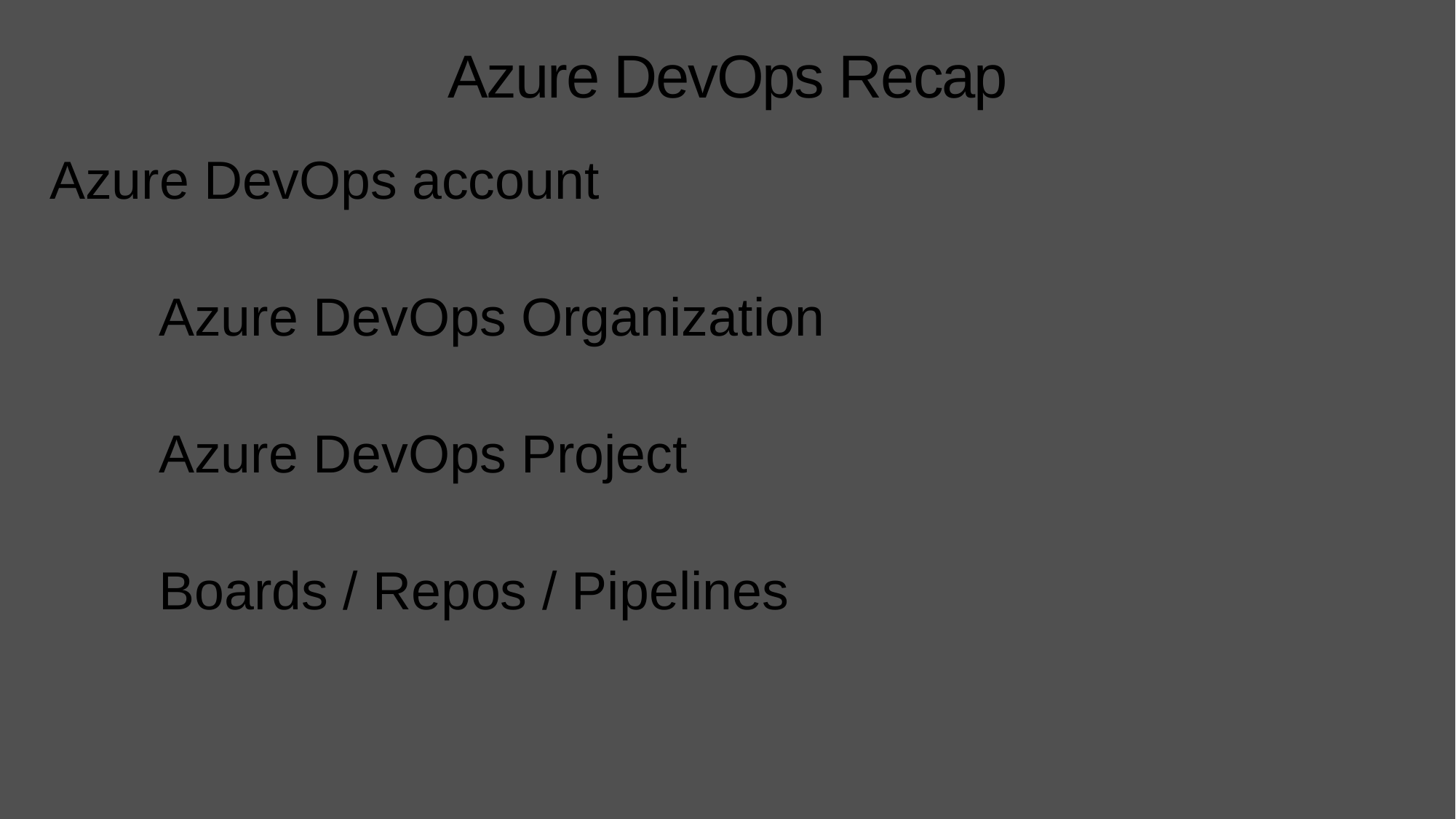

# Azure DevOps Recap
Azure DevOps account

	Azure DevOps Organization

	Azure DevOps Project

	Boards / Repos / Pipelines